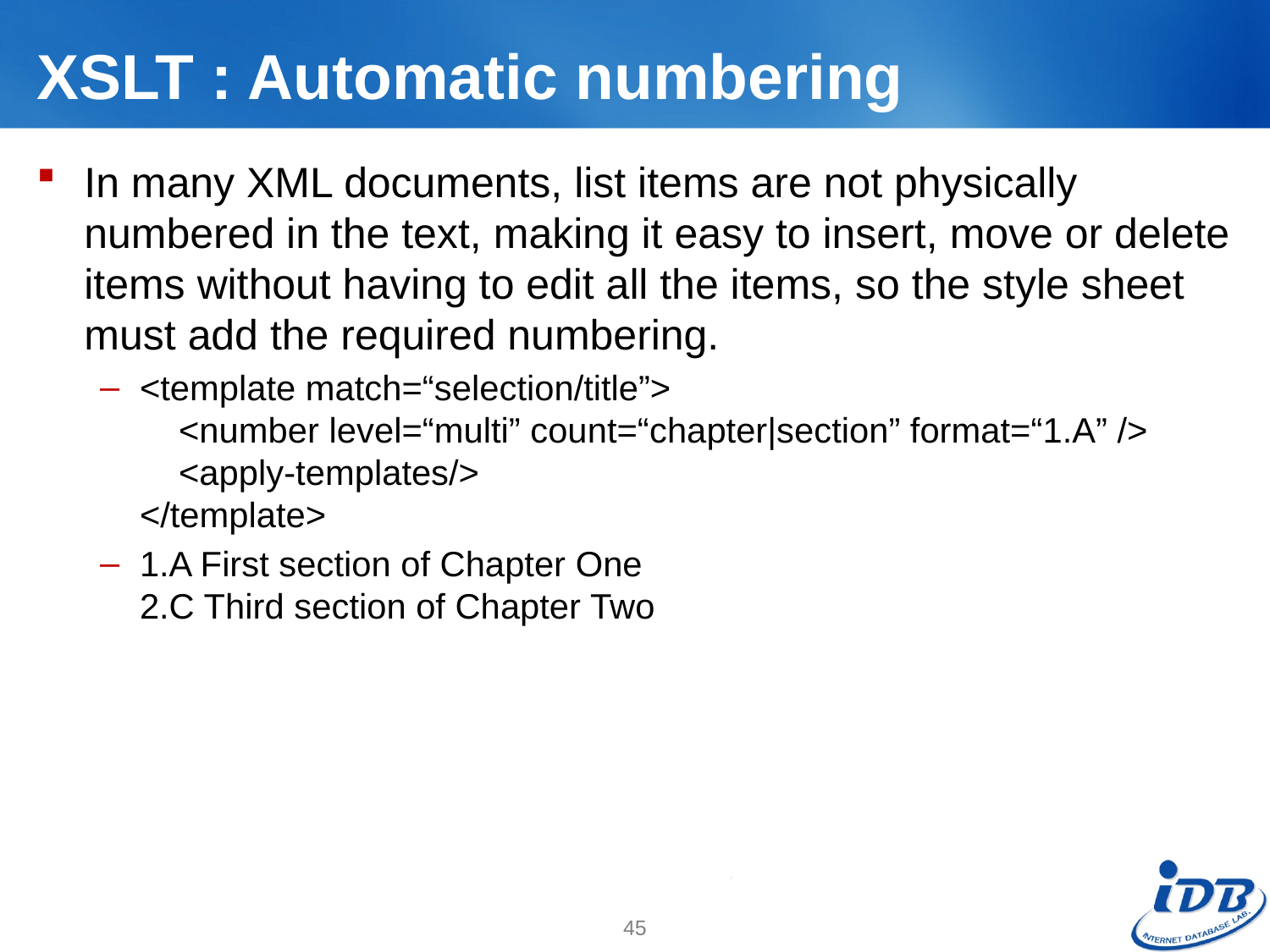

# XSLT : Automatic numbering
In many XML documents, list items are not physically numbered in the text, making it easy to insert, move or delete items without having to edit all the items, so the style sheet must add the required numbering.
<template match=“selection/title”>
    <number level=“multi” count=“chapter|section” format=“1.A” />
    <apply-templates/>
</template>
1.A First section of Chapter One
2.C Third section of Chapter Two
45